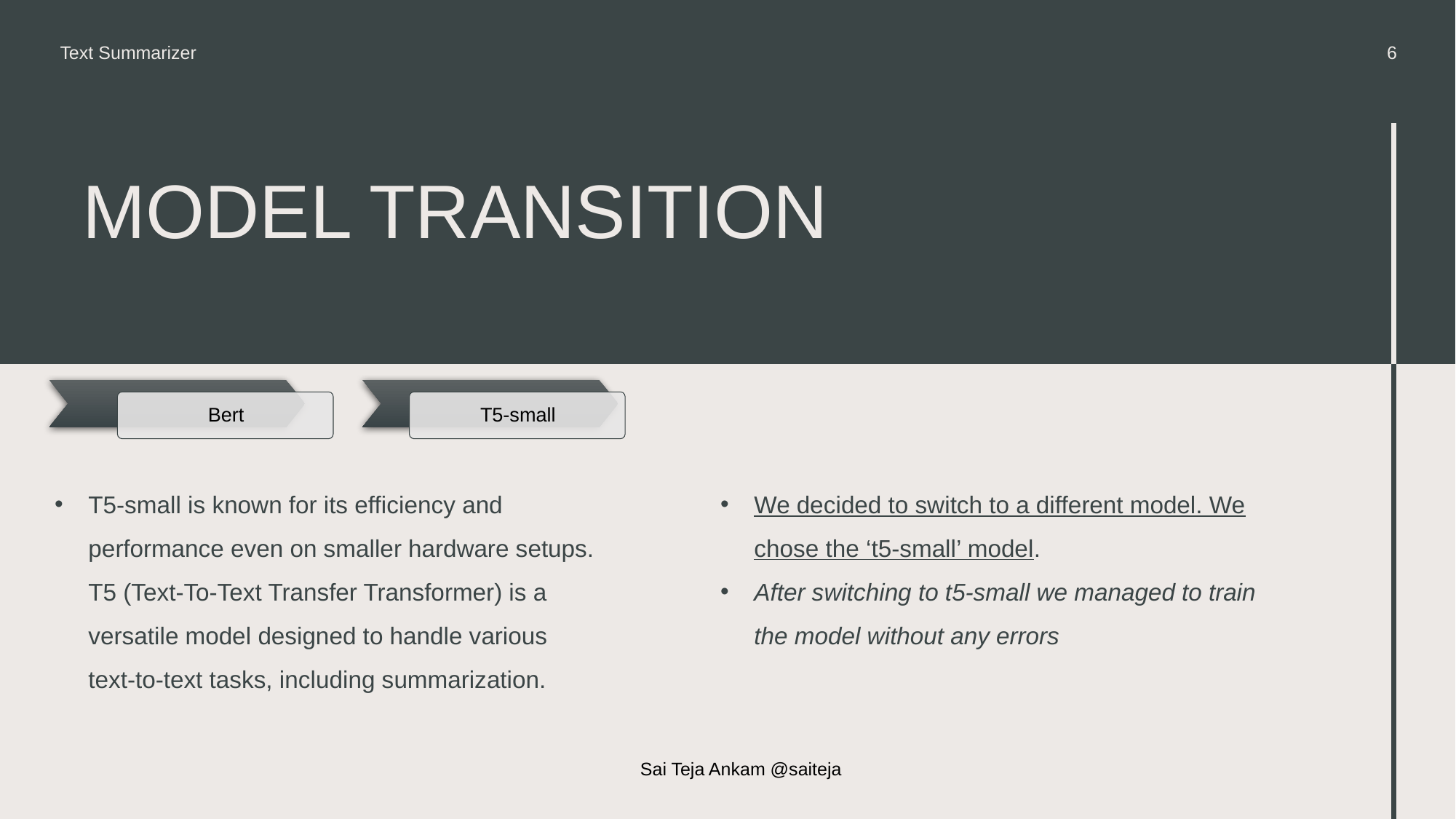

Text Summarizer
6
# Model transition
Bert
T5-small
T5-small is known for its efficiency and performance even on smaller hardware setups. T5 (Text-To-Text Transfer Transformer) is a versatile model designed to handle various text-to-text tasks, including summarization.
We decided to switch to a different model. We chose the ‘t5-small’ model.
After switching to t5-small we managed to train the model without any errors
Sai Teja Ankam @saiteja